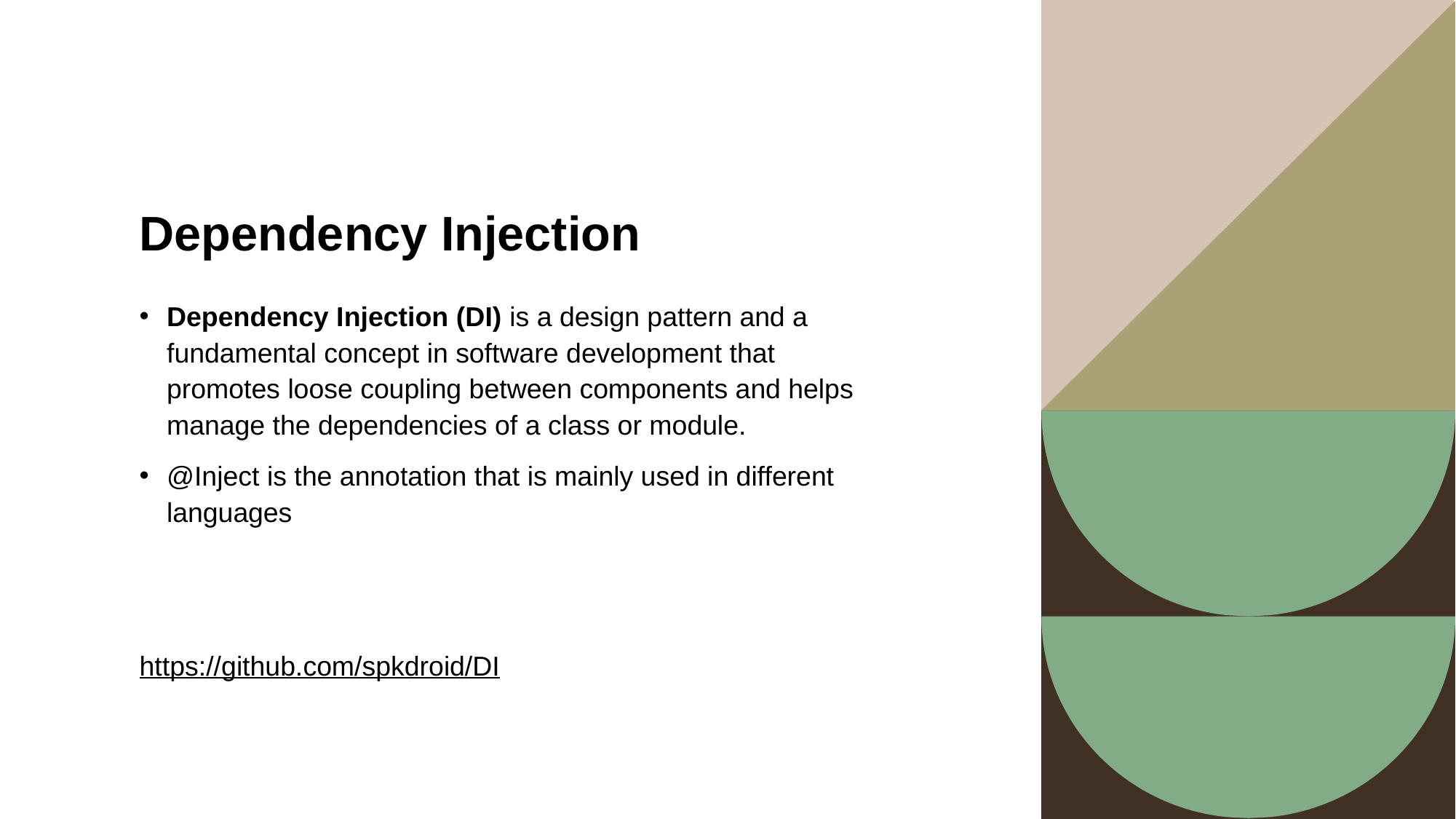

# Dependency Injection
Dependency Injection (DI) is a design pattern and a fundamental concept in software development that promotes loose coupling between components and helps manage the dependencies of a class or module.
@Inject is the annotation that is mainly used in different languages

https://github.com/spkdroid/DI